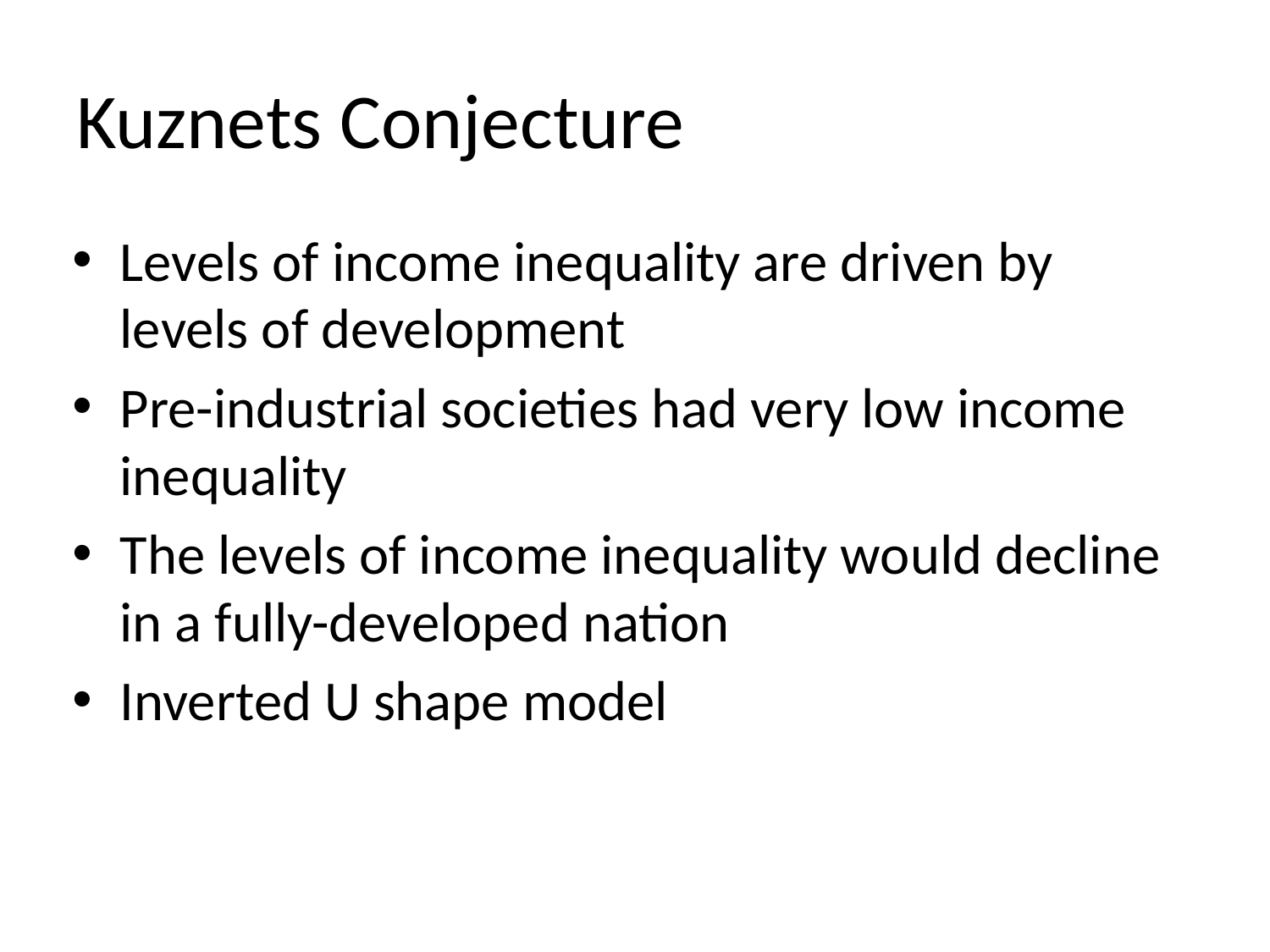

# Kuznets Conjecture
Levels of income inequality are driven by levels of development
Pre-industrial societies had very low income inequality
The levels of income inequality would decline in a fully-developed nation
Inverted U shape model